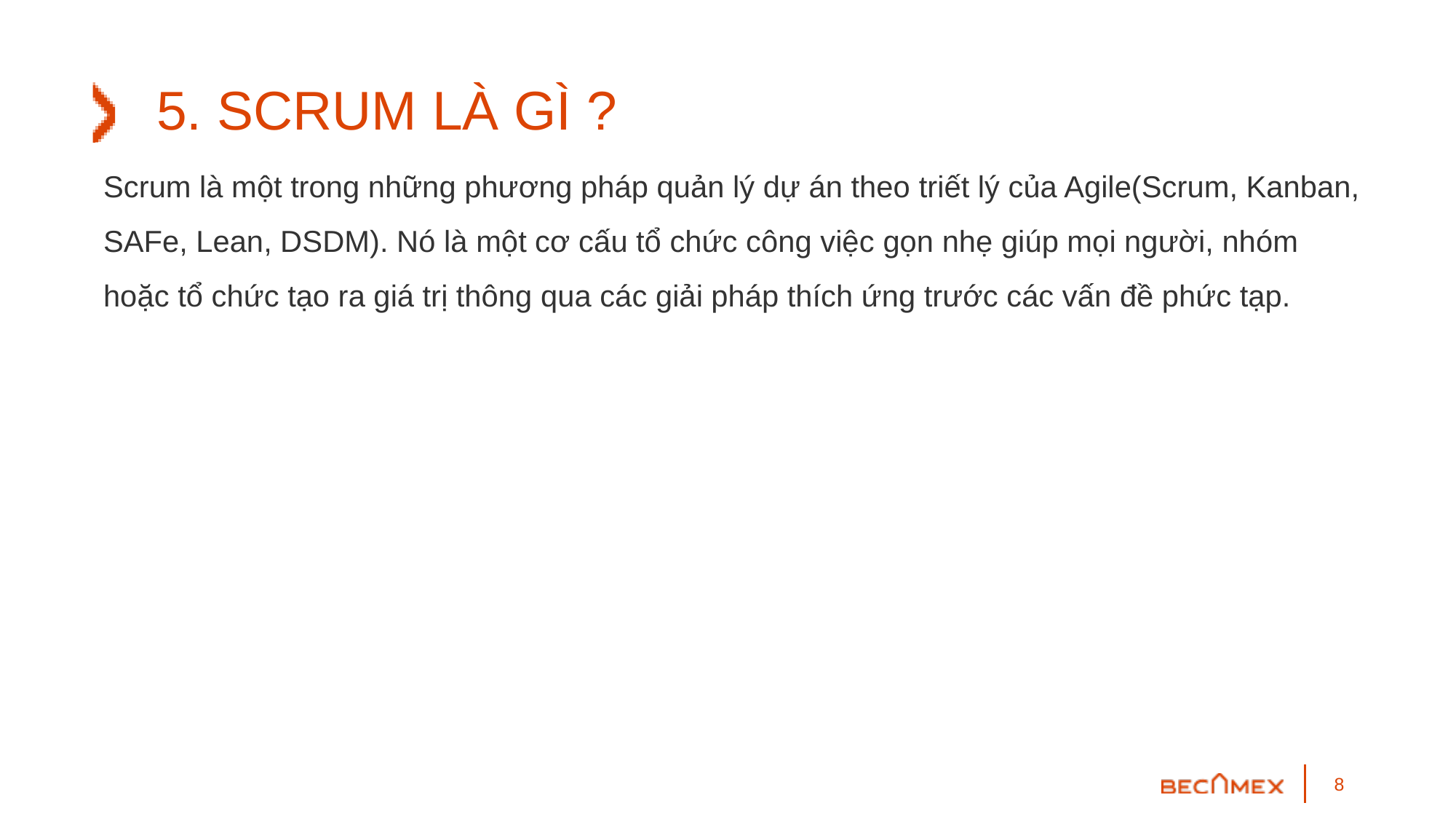

# 5. SCRUM LÀ GÌ ?
Scrum là một trong những phương pháp quản lý dự án theo triết lý của Agile(Scrum, Kanban, SAFe, Lean, DSDM). Nó là một cơ cấu tổ chức công việc gọn nhẹ giúp mọi người, nhóm hoặc tổ chức tạo ra giá trị thông qua các giải pháp thích ứng trước các vấn đề phức tạp.
8